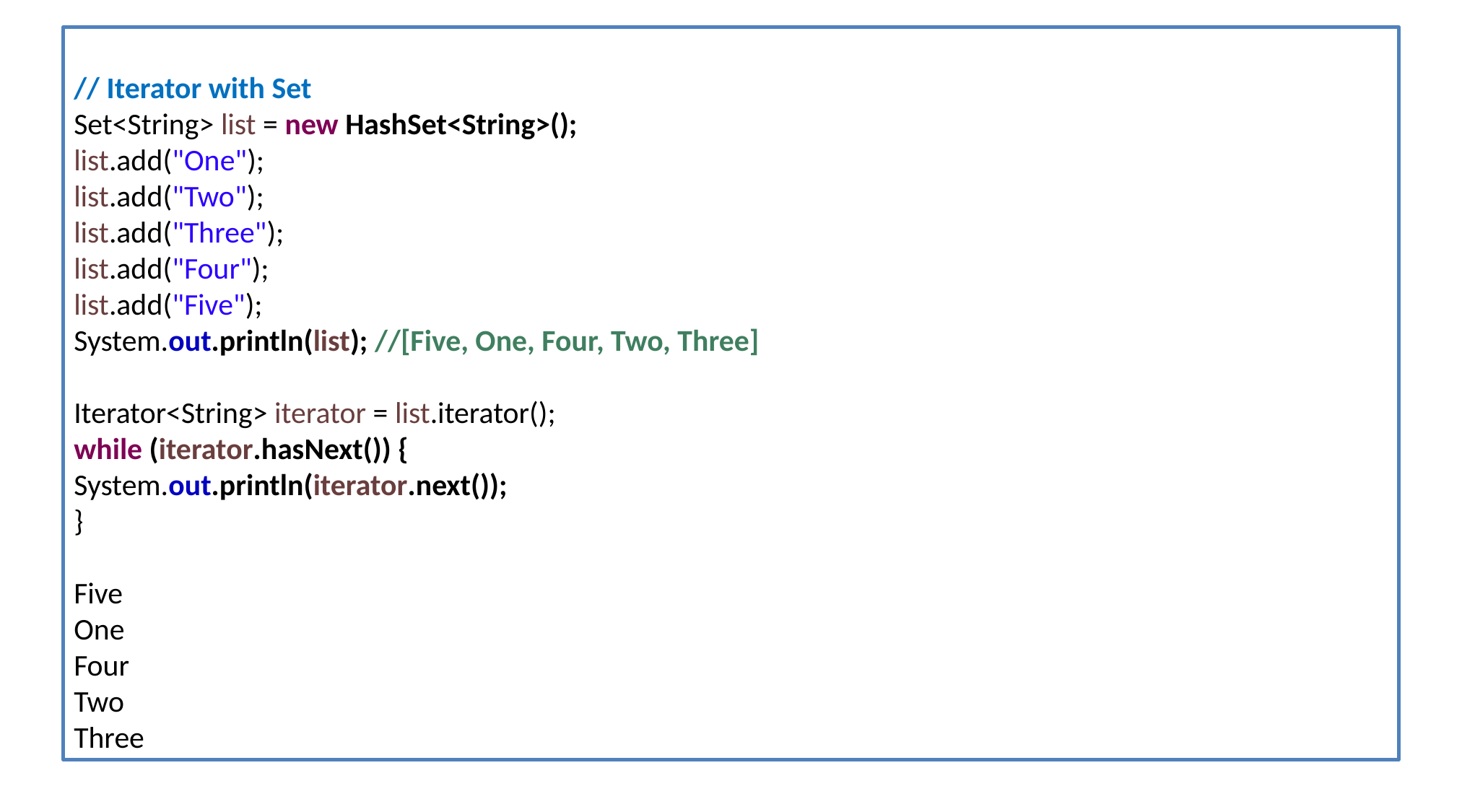

// Iterator with Set
Set<String> list = new HashSet<String>();
list.add("One");
list.add("Two");
list.add("Three");
list.add("Four");
list.add("Five");
System.out.println(list); //[Five, One, Four, Two, Three]

Iterator<String> iterator = list.iterator();
while (iterator.hasNext()) {
System.out.println(iterator.next());
}

Five
One
Four
Two
Three